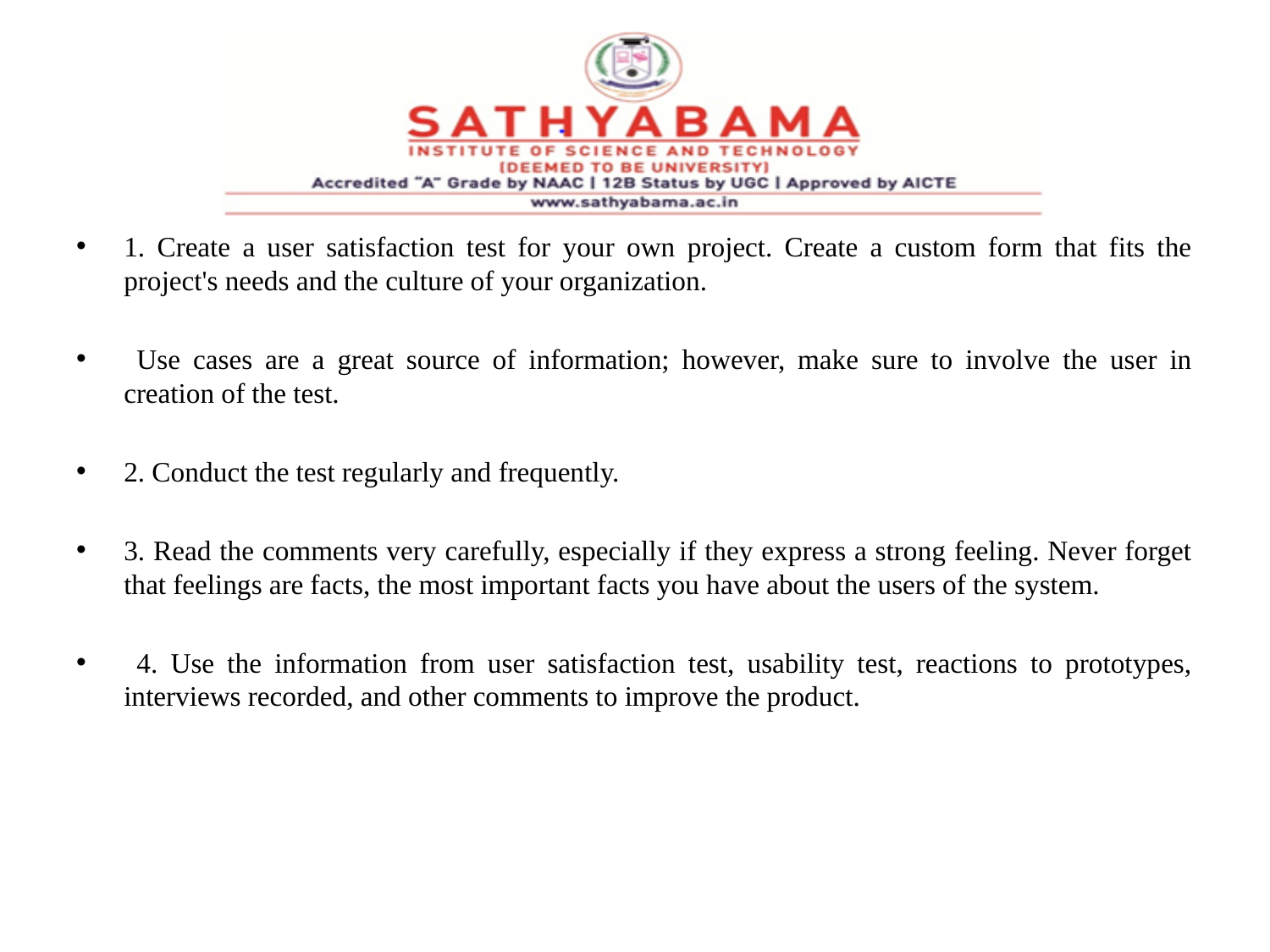

#
1. Create a user satisfaction test for your own project. Create a custom form that fits the project's needs and the culture of your organization.

 Use cases are a great source of information; however, make sure to involve the user in creation of the test.

2. Conduct the test regularly and frequently.

3. Read the comments very carefully, especially if they express a strong feeling. Never forget that feelings are facts, the most important facts you have about the users of the system.

 4. Use the information from user satisfaction test, usability test, reactions to prototypes, interviews recorded, and other comments to improve the product.